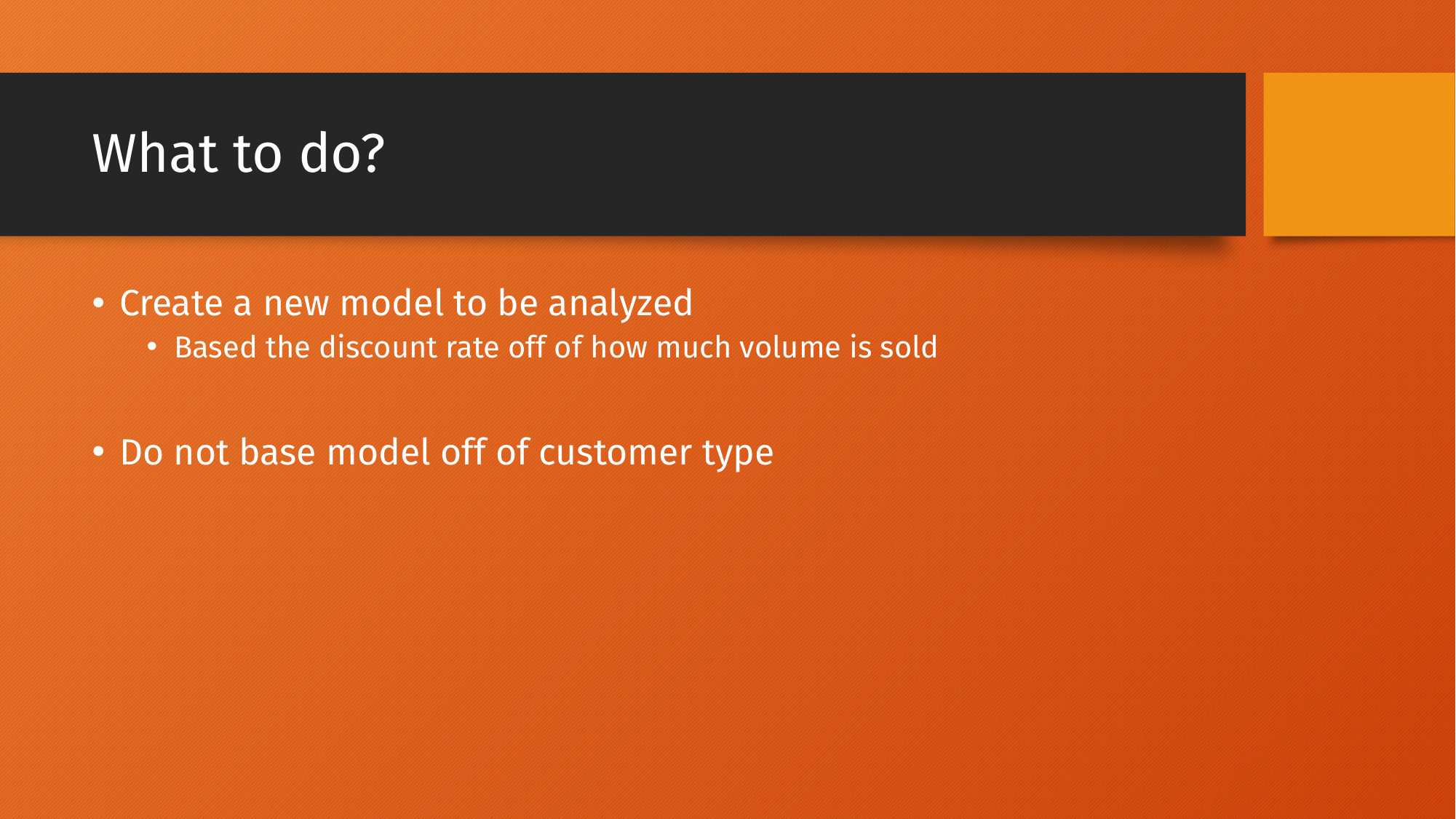

# What to do?
Create a new model to be analyzed
Based the discount rate off of how much volume is sold

Do not base model off of customer type